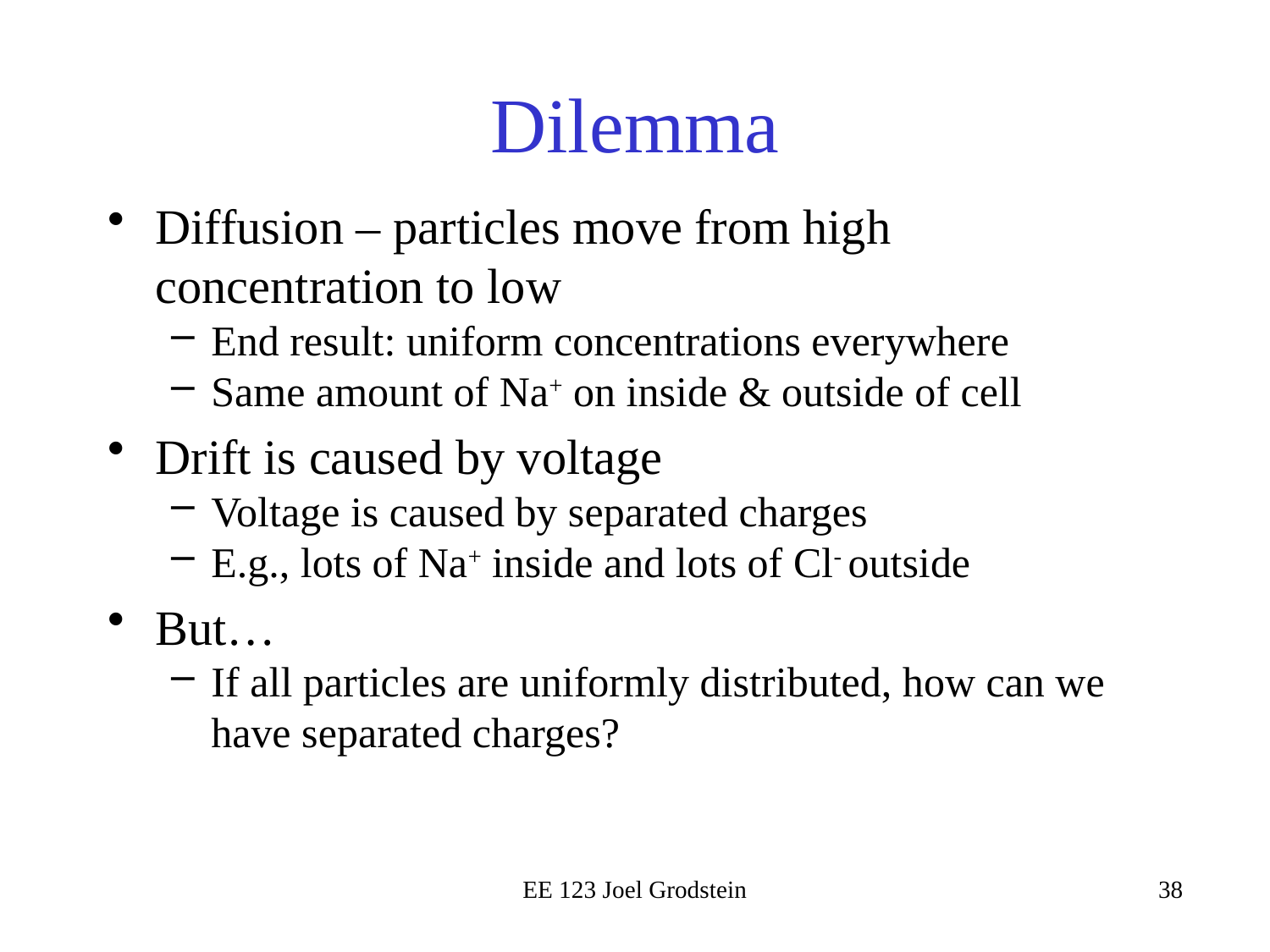

# Dilemma
Diffusion – particles move from high concentration to low
End result: uniform concentrations everywhere
Same amount of Na+ on inside & outside of cell
Drift is caused by voltage
Voltage is caused by separated charges
E.g., lots of Na+ inside and lots of Cl- outside
But…
If all particles are uniformly distributed, how can we have separated charges?
EE 123 Joel Grodstein